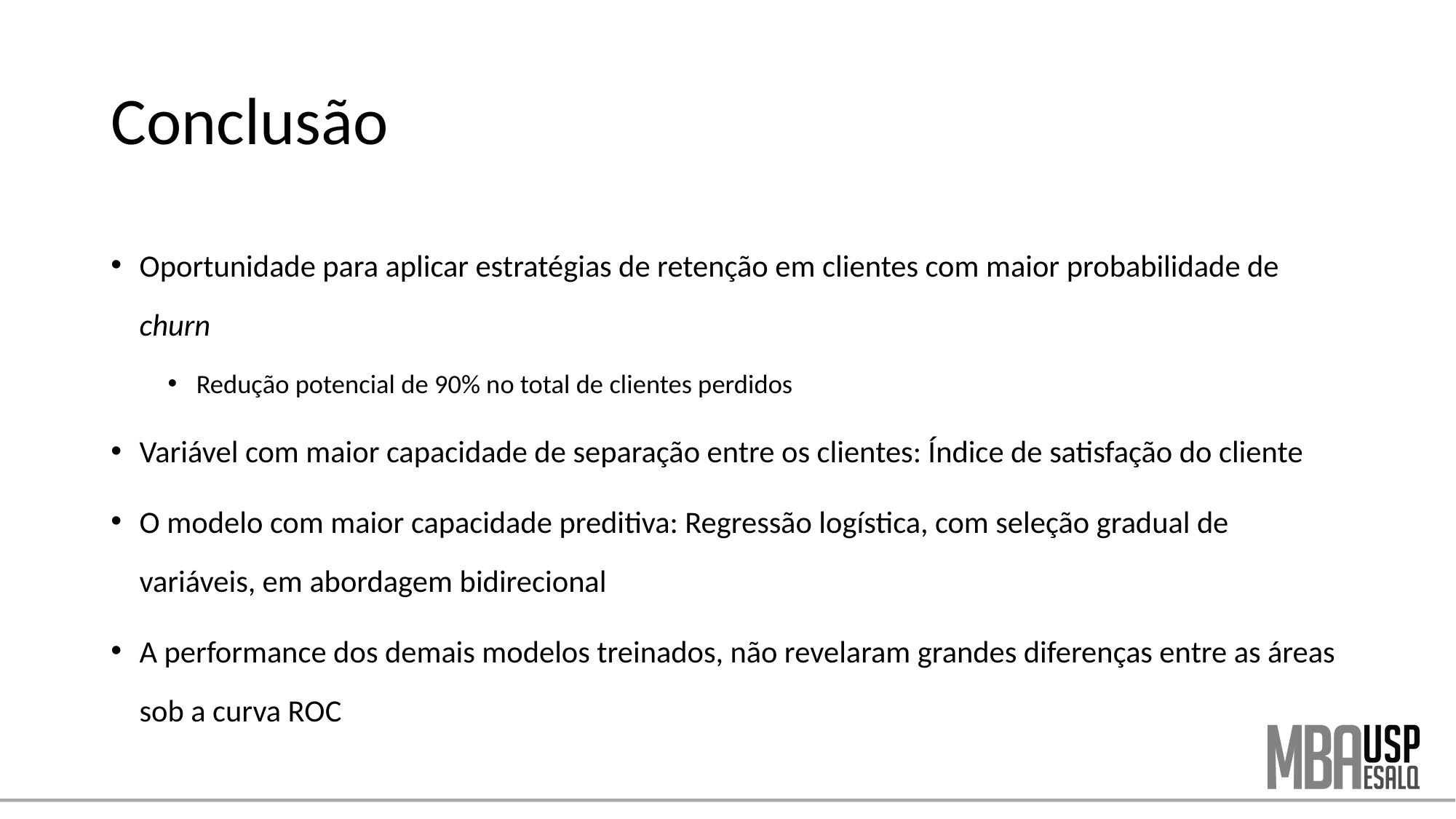

# Conclusão
Oportunidade para aplicar estratégias de retenção em clientes com maior probabilidade de churn
Redução potencial de 90% no total de clientes perdidos
Variável com maior capacidade de separação entre os clientes: Índice de satisfação do cliente
O modelo com maior capacidade preditiva: Regressão logística, com seleção gradual de variáveis, em abordagem bidirecional
A performance dos demais modelos treinados, não revelaram grandes diferenças entre as áreas sob a curva ROC